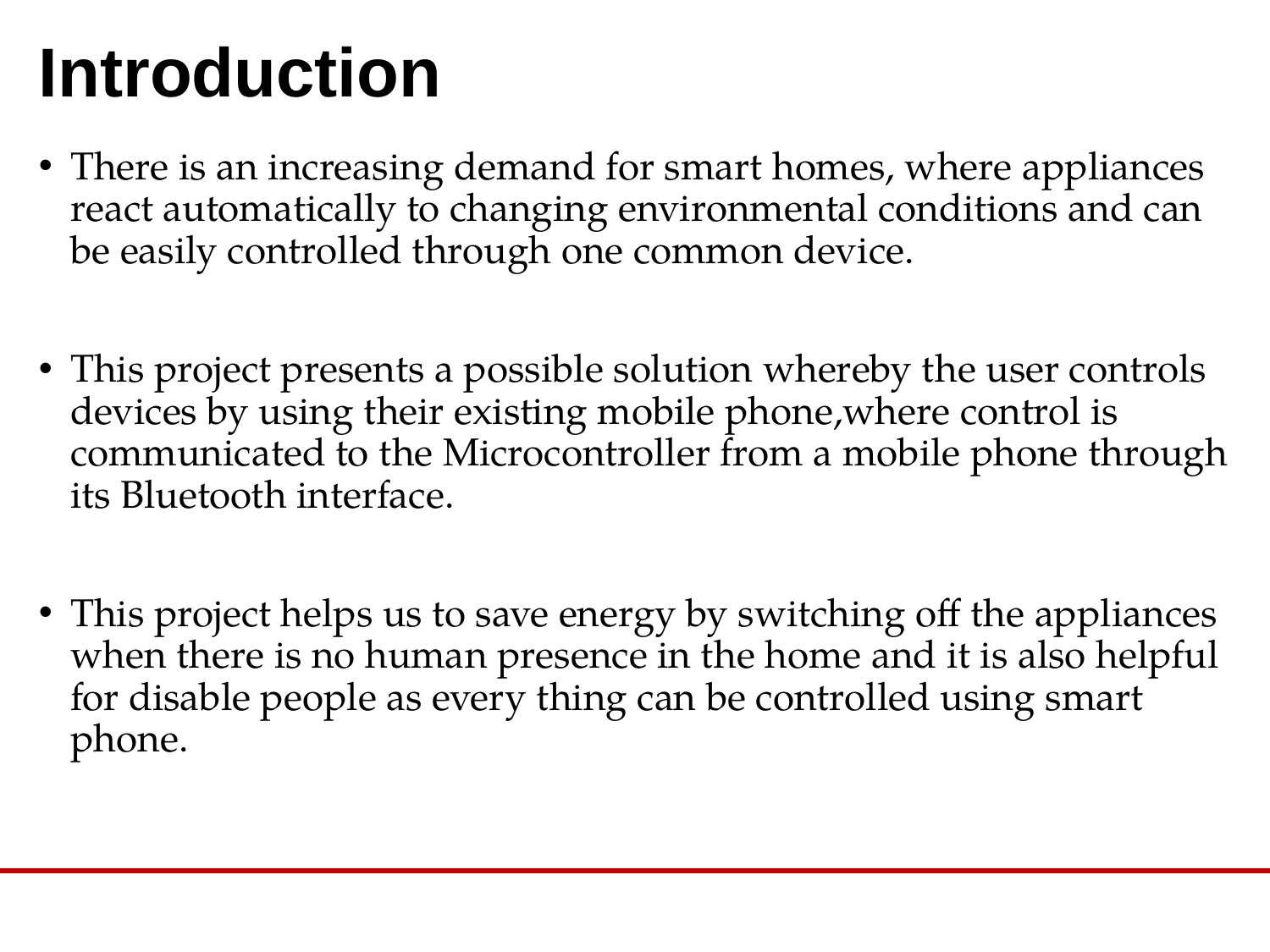

# Introduction
There is an increasing demand for smart homes, where appliances react automatically to changing environmental conditions and can be easily controlled through one common device.

This project presents a possible solution whereby the user controls devices by using their existing mobile phone,where control is communicated to the Microcontroller from a mobile phone through its Bluetooth interface.

This project helps us to save energy by switching off the appliances when there is no human presence in the home and it is also helpful for disable people as every thing can be controlled using smart phone.

3